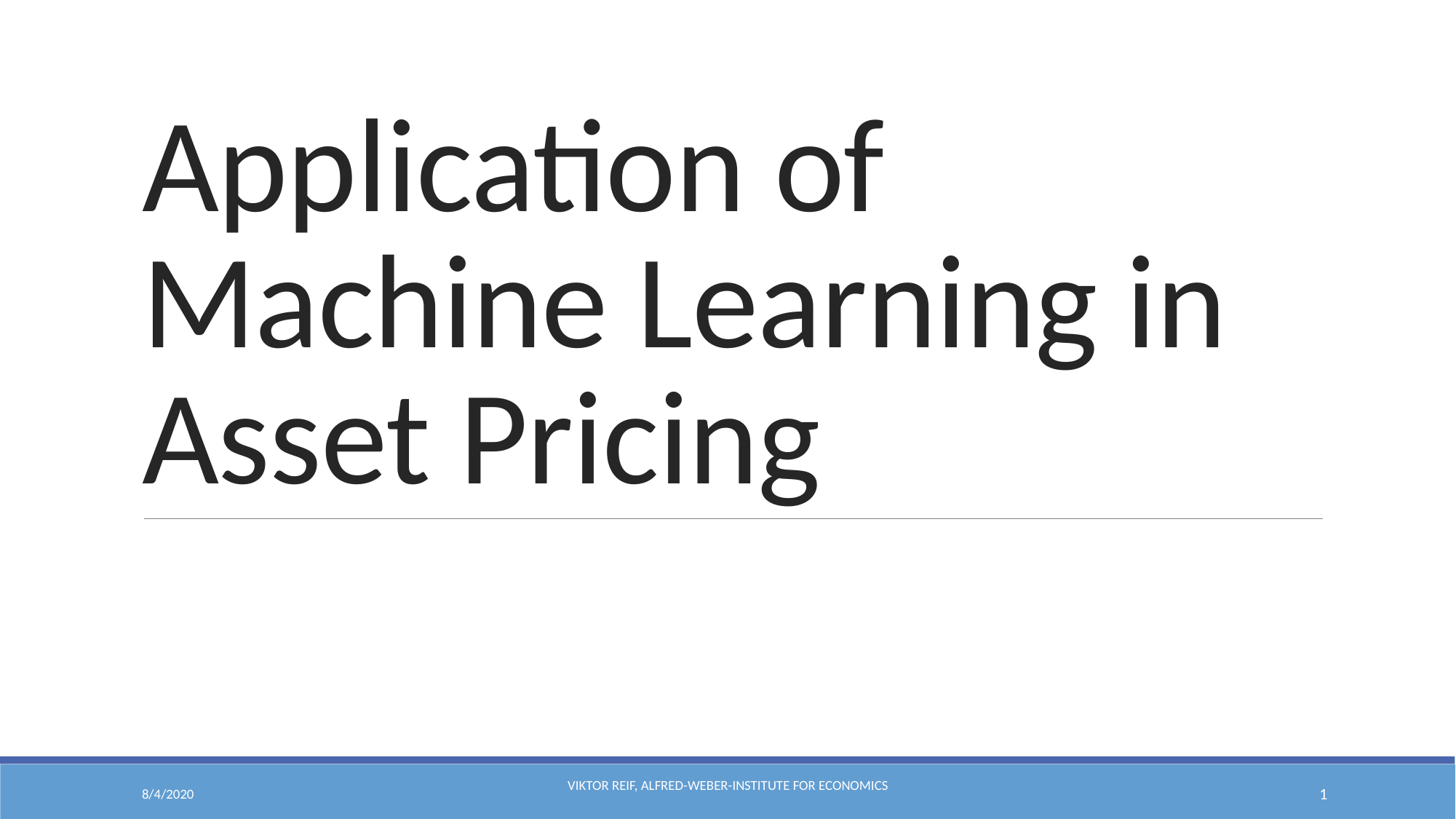

# Application of Machine Learning in Asset Pricing

8/4/2020
Viktor Reif, Alfred-Weber-Institute for Economics

1